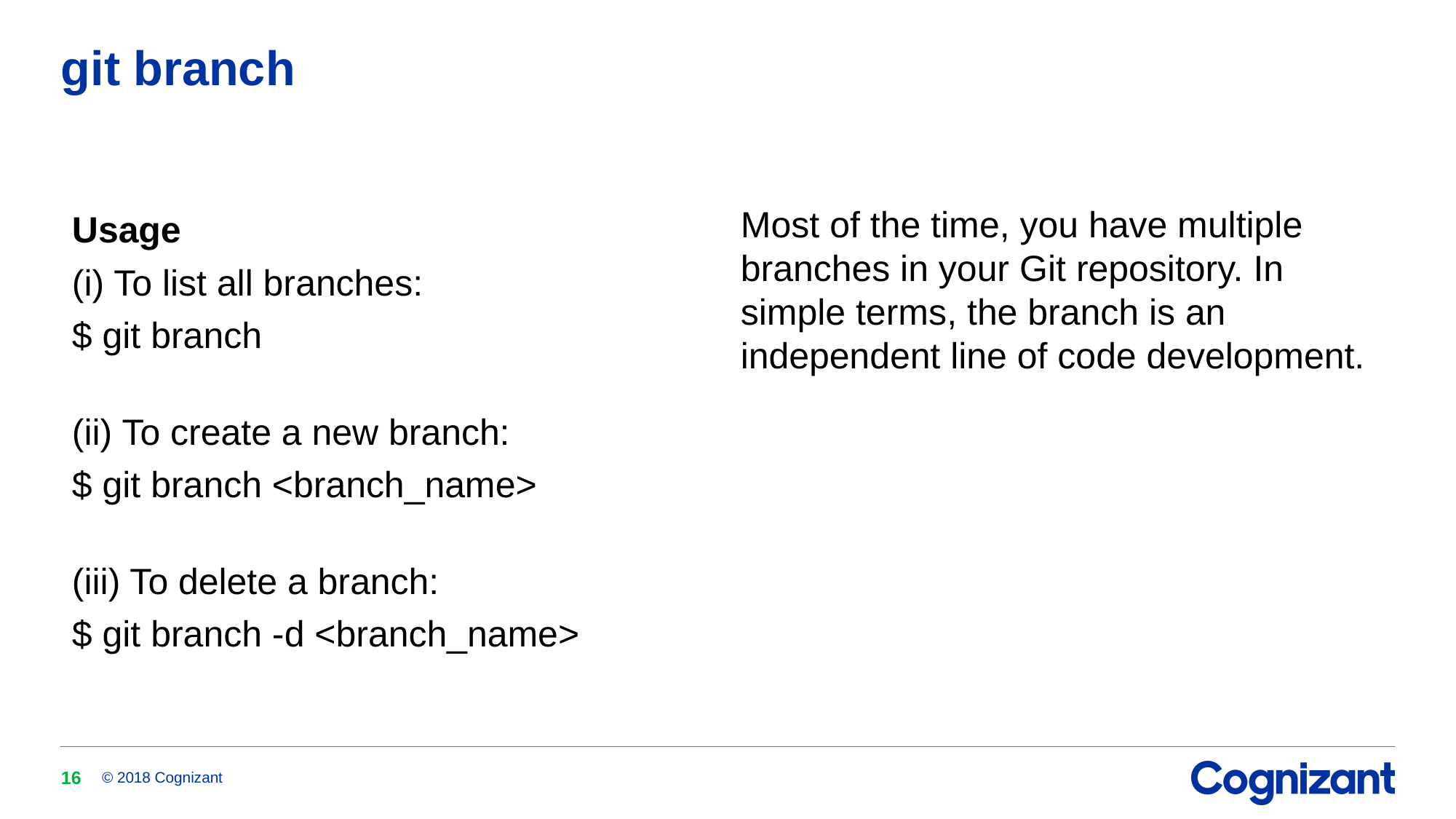

# git branch
Usage
(i) To list all branches:
$ git branch
(ii) To create a new branch:
$ git branch <branch_name>
(iii) To delete a branch:
$ git branch -d <branch_name>
Most of the time, you have multiple branches in your Git repository. In simple terms, the branch is an independent line of code development.
16
© 2018 Cognizant